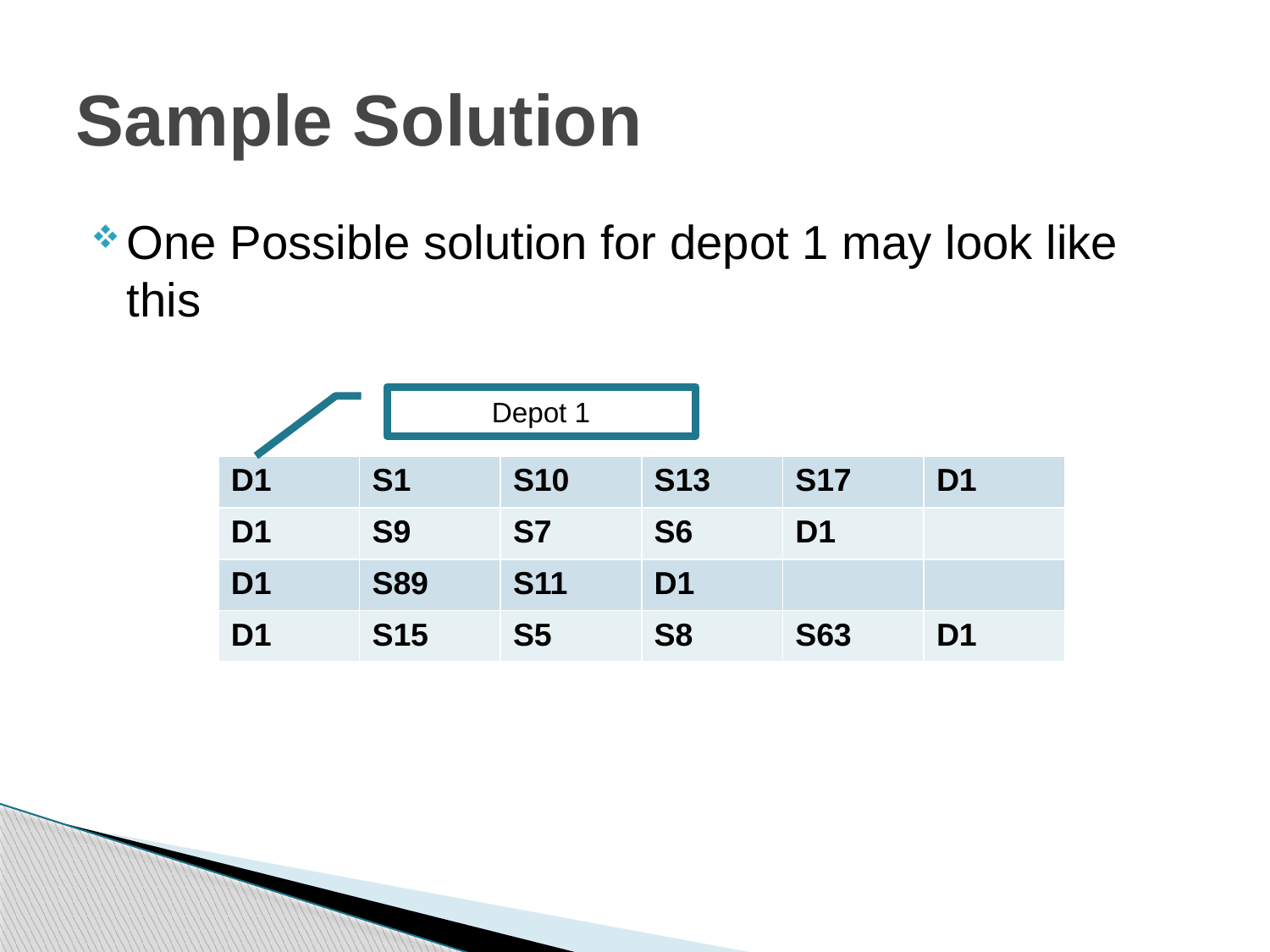

# Sample Solution
One Possible solution for depot 1 may look like this

Depot 1
| D1 | S1 | S10 | S13 | S17 | D1 |
| --- | --- | --- | --- | --- | --- |
| D1 | S9 | S7 | S6 | D1 |  |
| D1 | S89 | S11 | D1 |  |  |
| D1 | S15 | S5 | S8 | S63 | D1 |